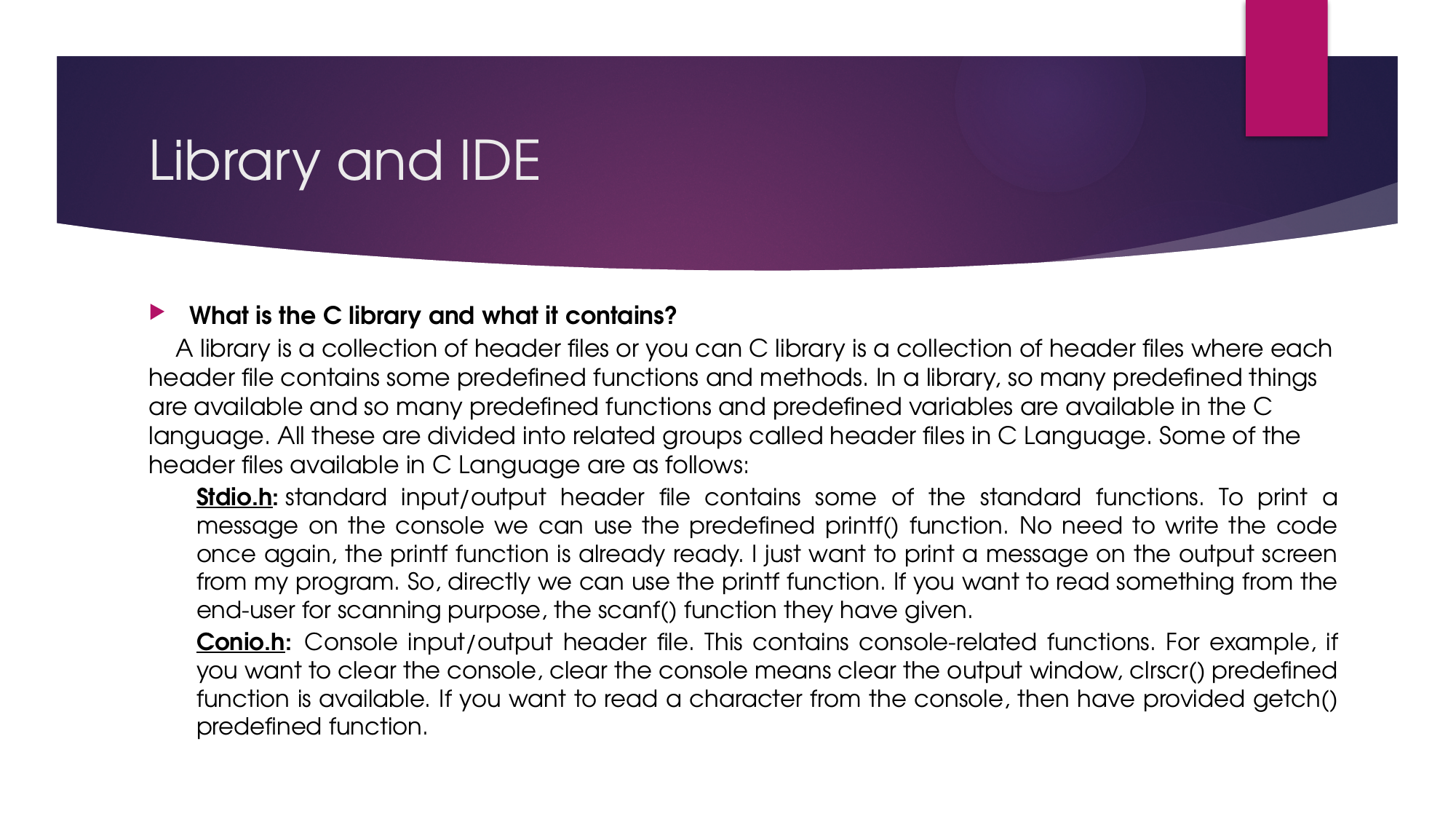

# Library and IDE
What is the C library and what it contains?
	A library is a collection of header files or you can C library is a collection of header files where each header file contains some predefined functions and methods. In a library, so many predefined things are available and so many predefined functions and predefined variables are available in the C language. All these are divided into related groups called header files in C Language. Some of the header files available in C Language are as follows:
Stdio.h: standard input/output header file contains some of the standard functions. To print a message on the console we can use the predefined printf() function. No need to write the code once again, the printf function is already ready. I just want to print a message on the output screen from my program. So, directly we can use the printf function. If you want to read something from the end-user for scanning purpose, the scanf() function they have given.
Conio.h:  Console input/output header file. This contains console-related functions. For example, if you want to clear the console, clear the console means clear the output window, clrscr() predefined function is available. If you want to read a character from the console, then have provided getch() predefined function.